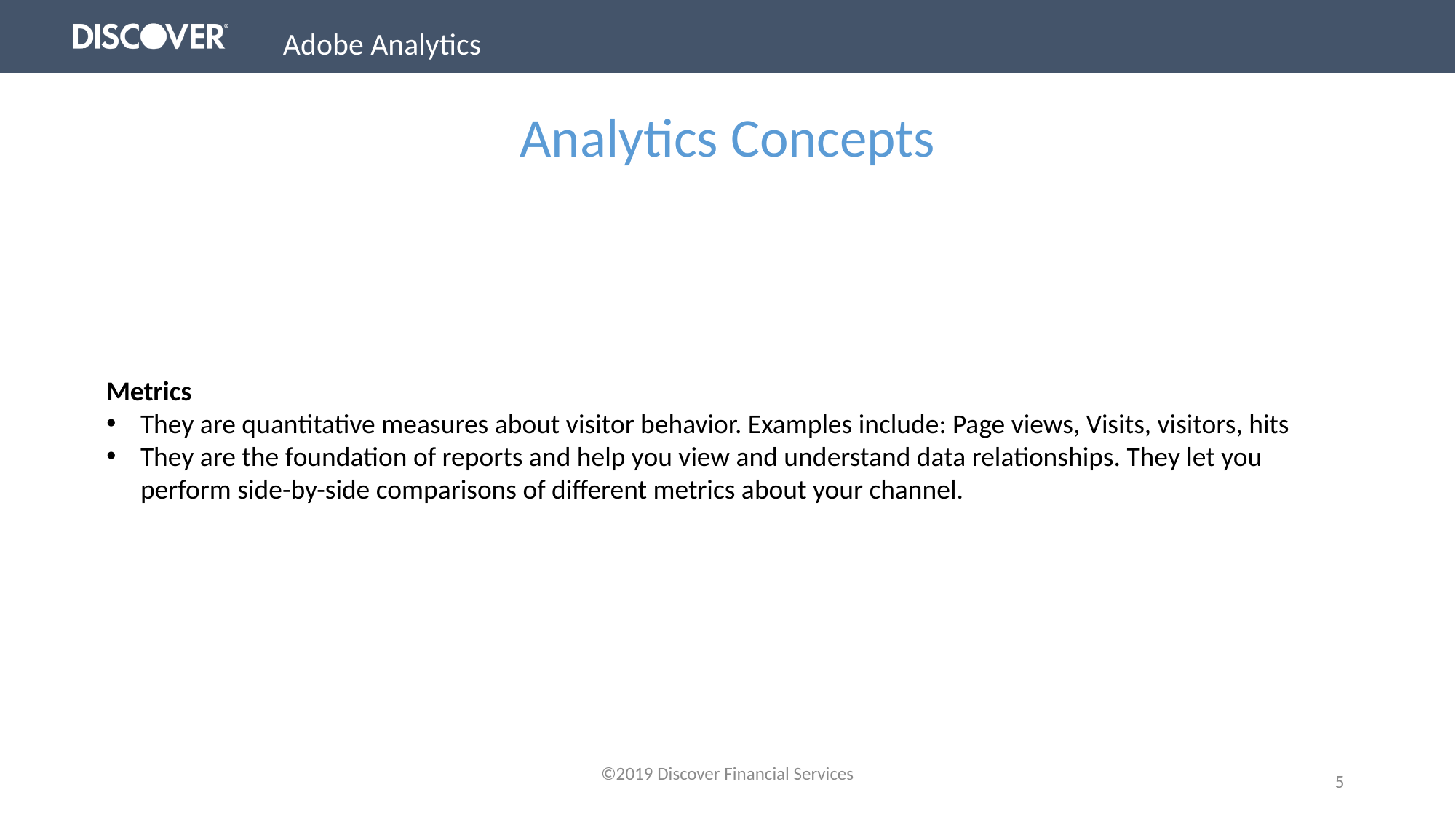

Adobe Analytics
# Analytics Concepts
Metrics
They are quantitative measures about visitor behavior. Examples include: Page views, Visits, visitors, hits
They are the foundation of reports and help you view and understand data relationships. They let you perform side-by-side comparisons of different metrics about your channel.
©2019 Discover Financial Services
5